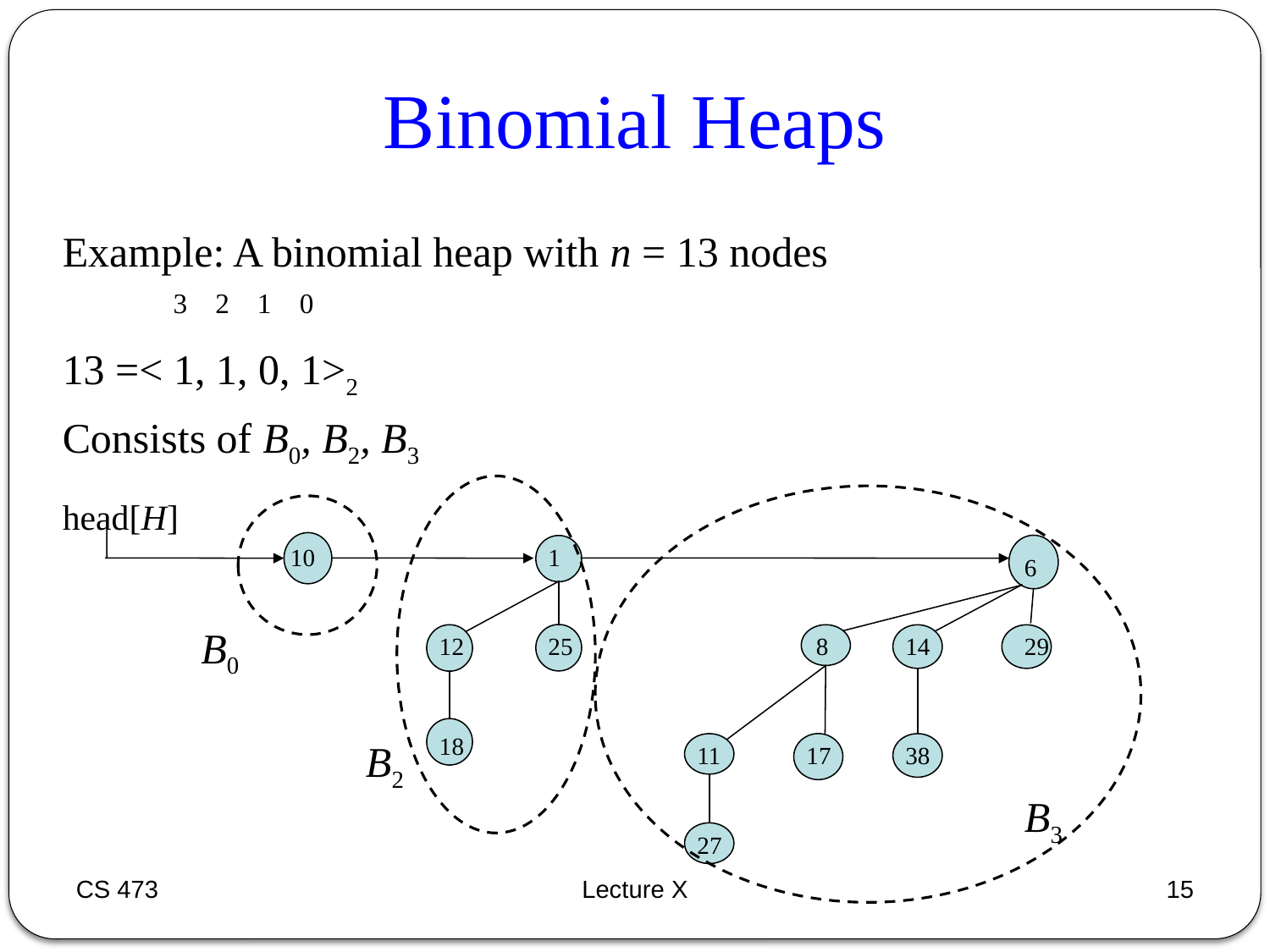

Binomial Heaps
Example: A binomial heap with n = 13 nodes
	      3    2    1    0
13 =< 1, 1, 0, 1>2
Consists of B0, B2, B3
head[H]

10

1
6

B0

12
25

8
14
29
18
B2
11
17
38
B3
27
CS 473
Lecture X
15